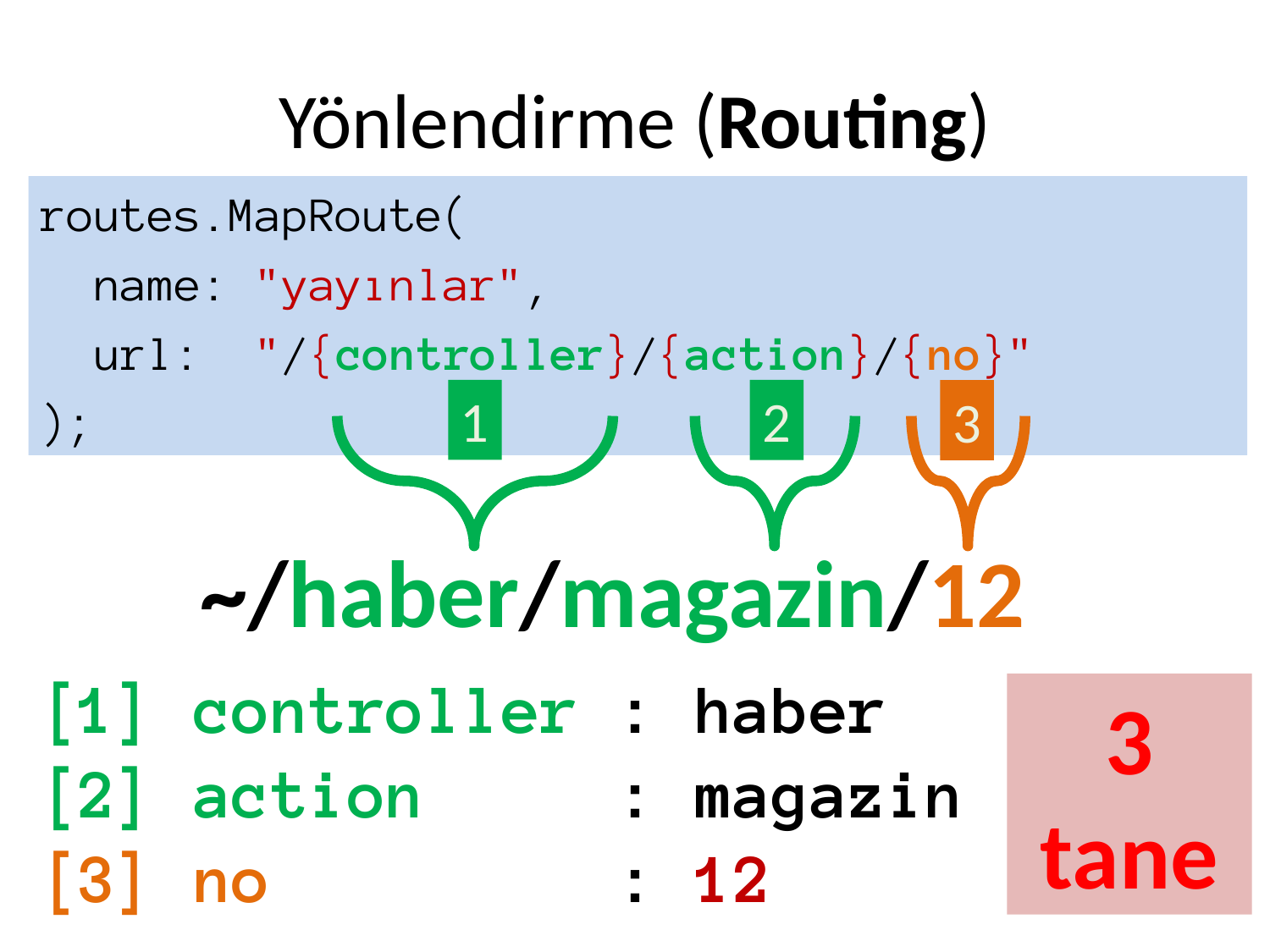

# Yönlendirme (Routing)
routes.MapRoute(
  name: "yayınlar",
  url:  "/{controller}/{action}/{no}"
);

1
2
3

~/haber/magazin/12
[1] controller : haber
[2] action     : magazin
[3] no         : 12
3
tane